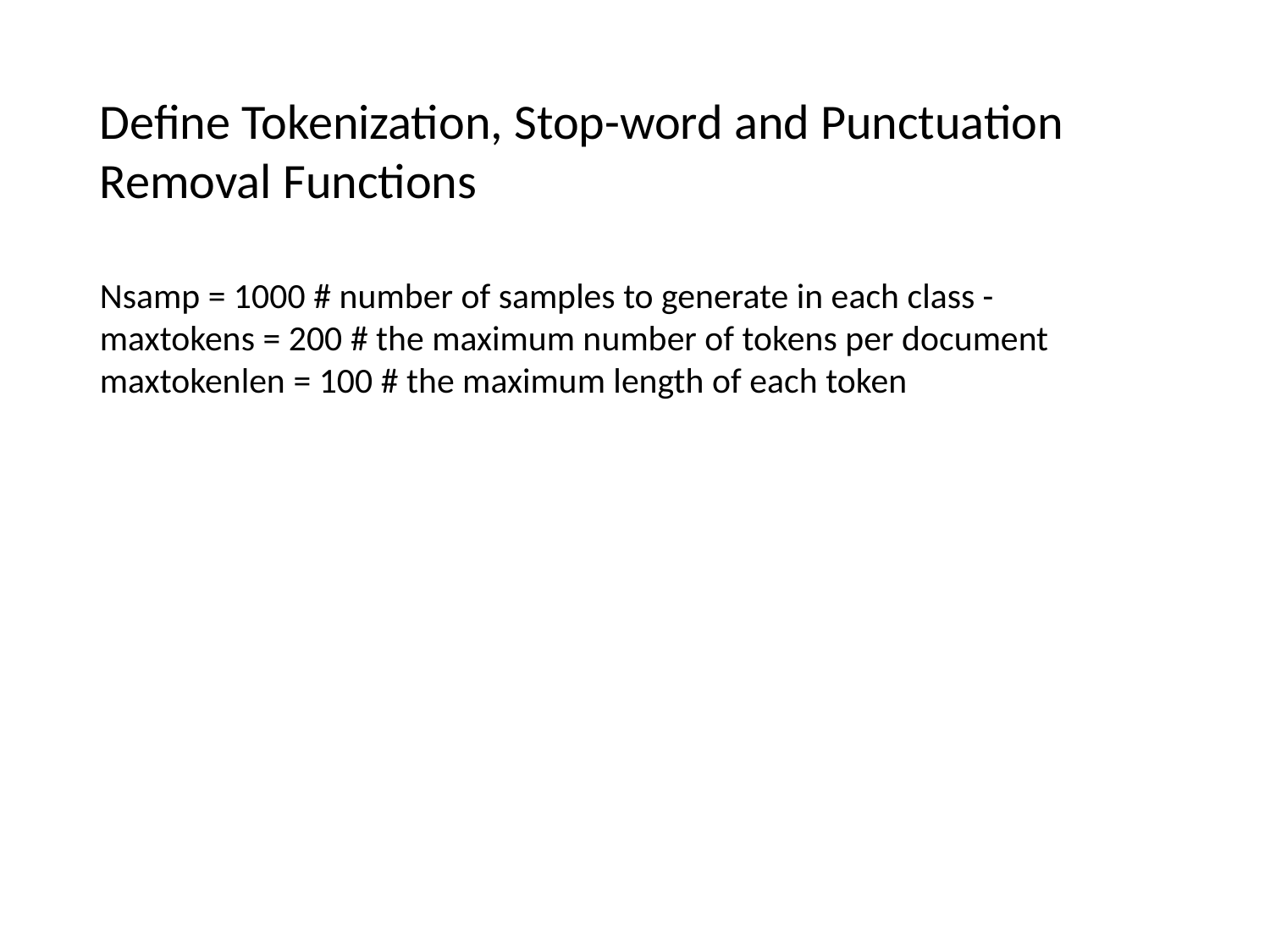

Define Tokenization, Stop-word and Punctuation Removal Functions
Nsamp = 1000 # number of samples to generate in each class -
maxtokens = 200 # the maximum number of tokens per document
maxtokenlen = 100 # the maximum length of each token